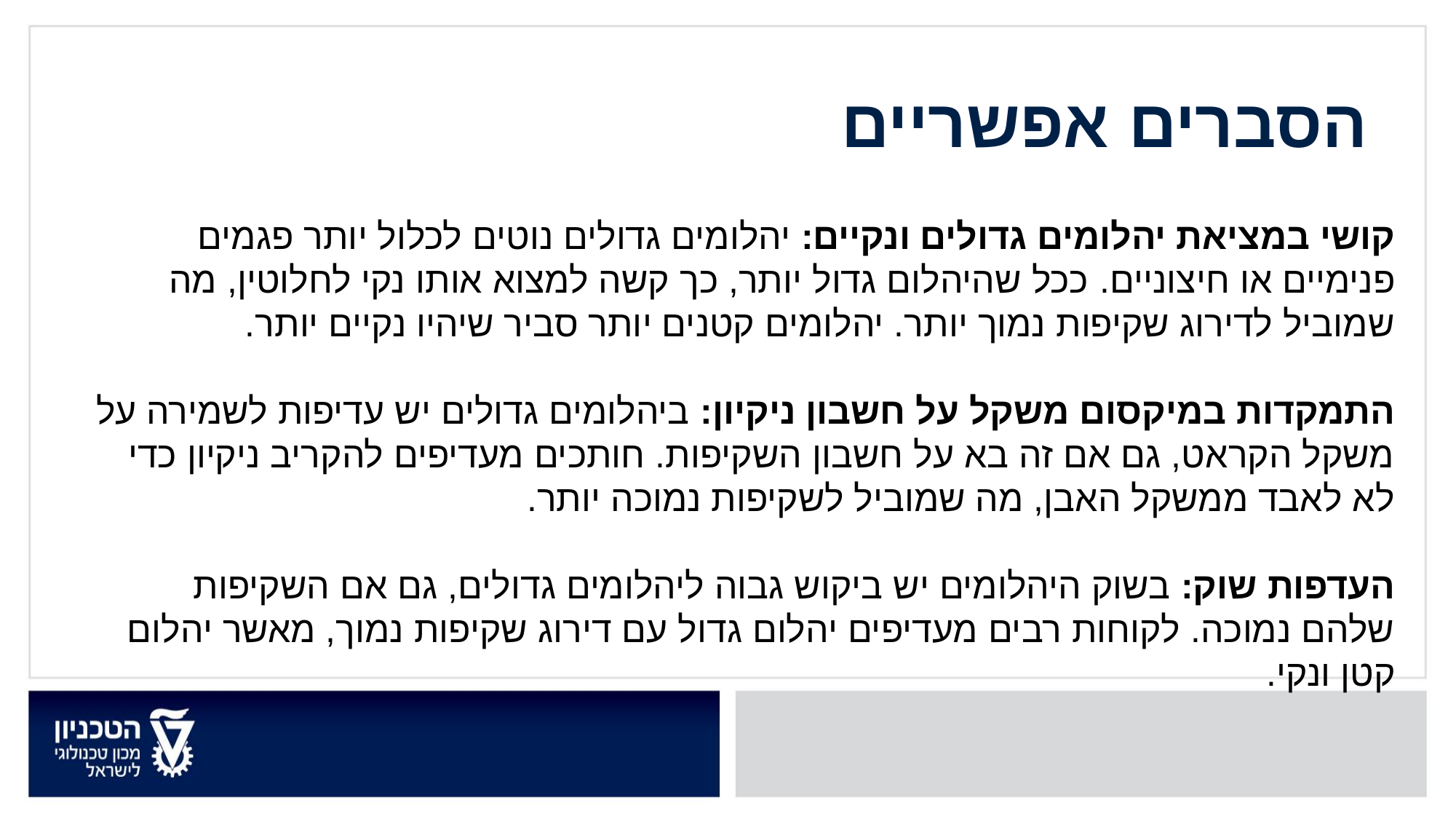

הסברים אפשריים
קושי במציאת יהלומים גדולים ונקיים: יהלומים גדולים נוטים לכלול יותר פגמים פנימיים או חיצוניים. ככל שהיהלום גדול יותר, כך קשה למצוא אותו נקי לחלוטין, מה שמוביל לדירוג שקיפות נמוך יותר. יהלומים קטנים יותר סביר שיהיו נקיים יותר.

התמקדות במיקסום משקל על חשבון ניקיון: ביהלומים גדולים יש עדיפות לשמירה על משקל הקראט, גם אם זה בא על חשבון השקיפות. חותכים מעדיפים להקריב ניקיון כדי לא לאבד ממשקל האבן, מה שמוביל לשקיפות נמוכה יותר.

העדפות שוק: בשוק היהלומים יש ביקוש גבוה ליהלומים גדולים, גם אם השקיפות שלהם נמוכה. לקוחות רבים מעדיפים יהלום גדול עם דירוג שקיפות נמוך, מאשר יהלום קטן ונקי.